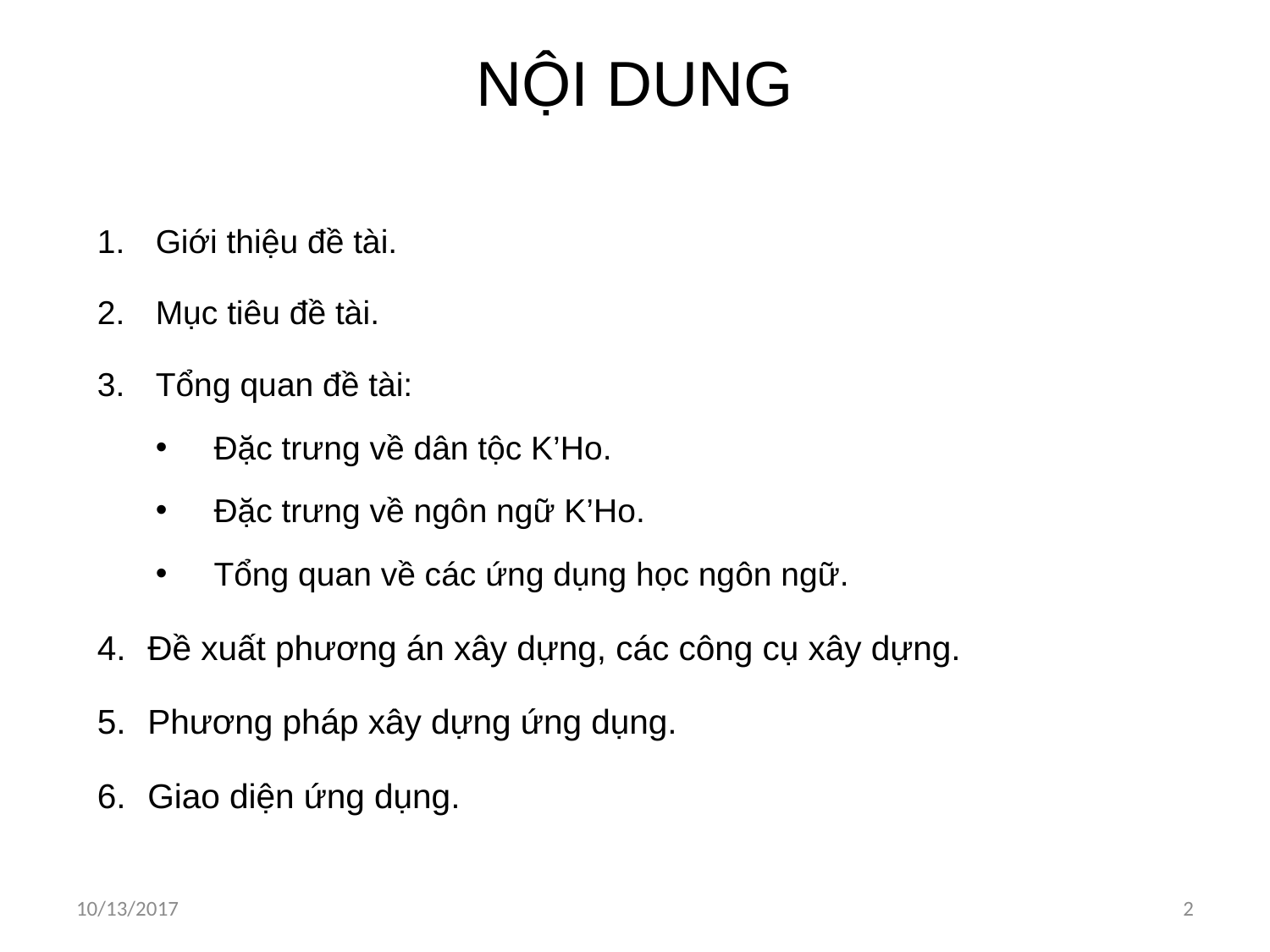

# NỘI DUNG

Giới thiệu đề tài.
Mục tiêu đề tài.
Tổng quan đề tài:
Đặc trưng về dân tộc K’Ho.
Đặc trưng về ngôn ngữ K’Ho.
Tổng quan về các ứng dụng học ngôn ngữ.
4.	Đề xuất phương án xây dựng, các công cụ xây dựng.
5.	Phương pháp xây dựng ứng dụng.
6.	Giao diện ứng dụng.
10/13/2017

2